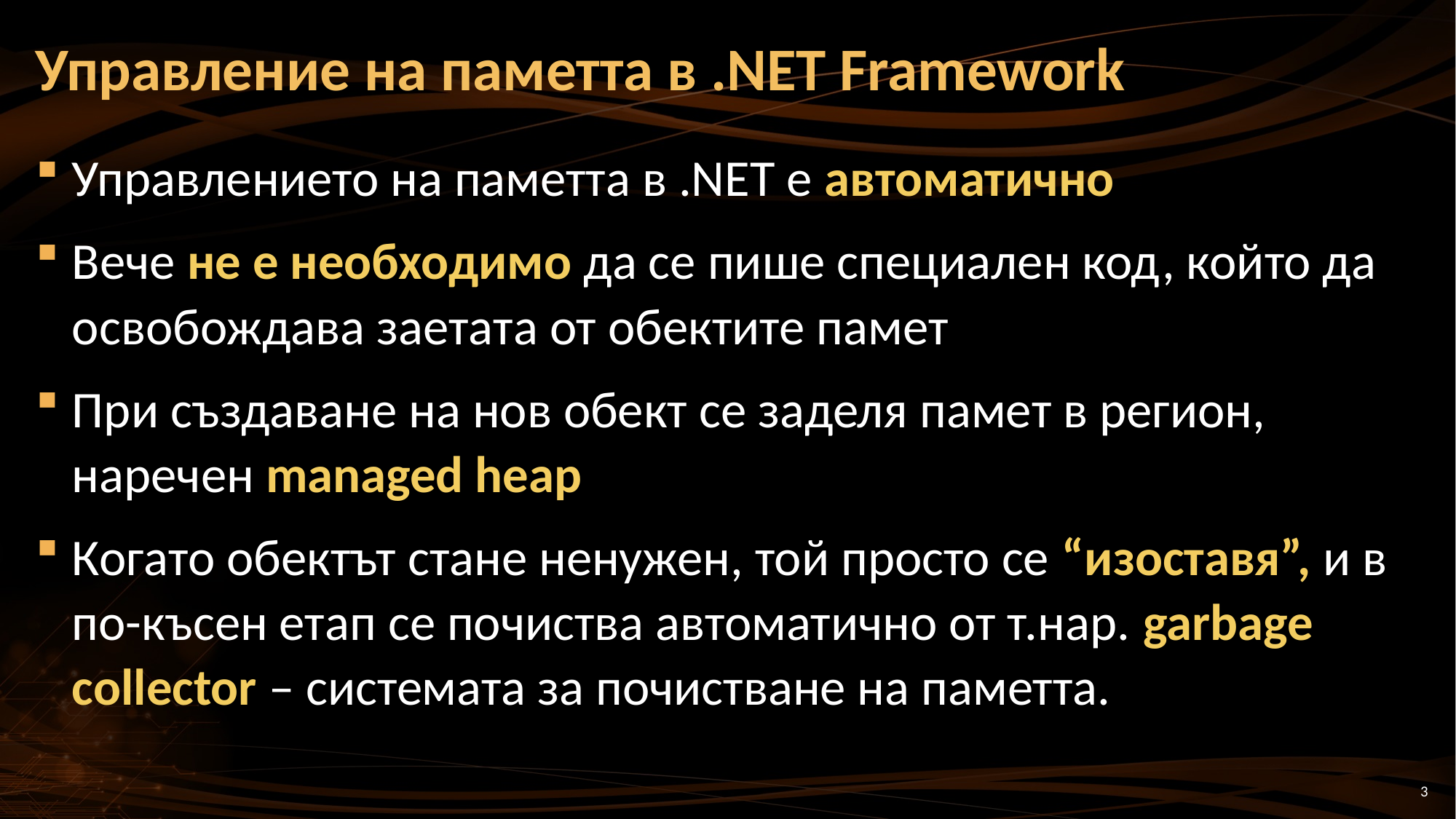

# Управление на паметта в .NET Framework
Управлението на паметта в .NET е автоматично
Вече не е необходимо да се пише специален код, който да освобождава заетата от обектите памет
При създаване на нов обект се заделя памет в регион, наречен managed heap
Когато обектът стане ненужен, той просто се “изоставя”, и в по-късен етап се почиства автоматично от т.нар. garbage collector – системата за почистване на паметта.

3